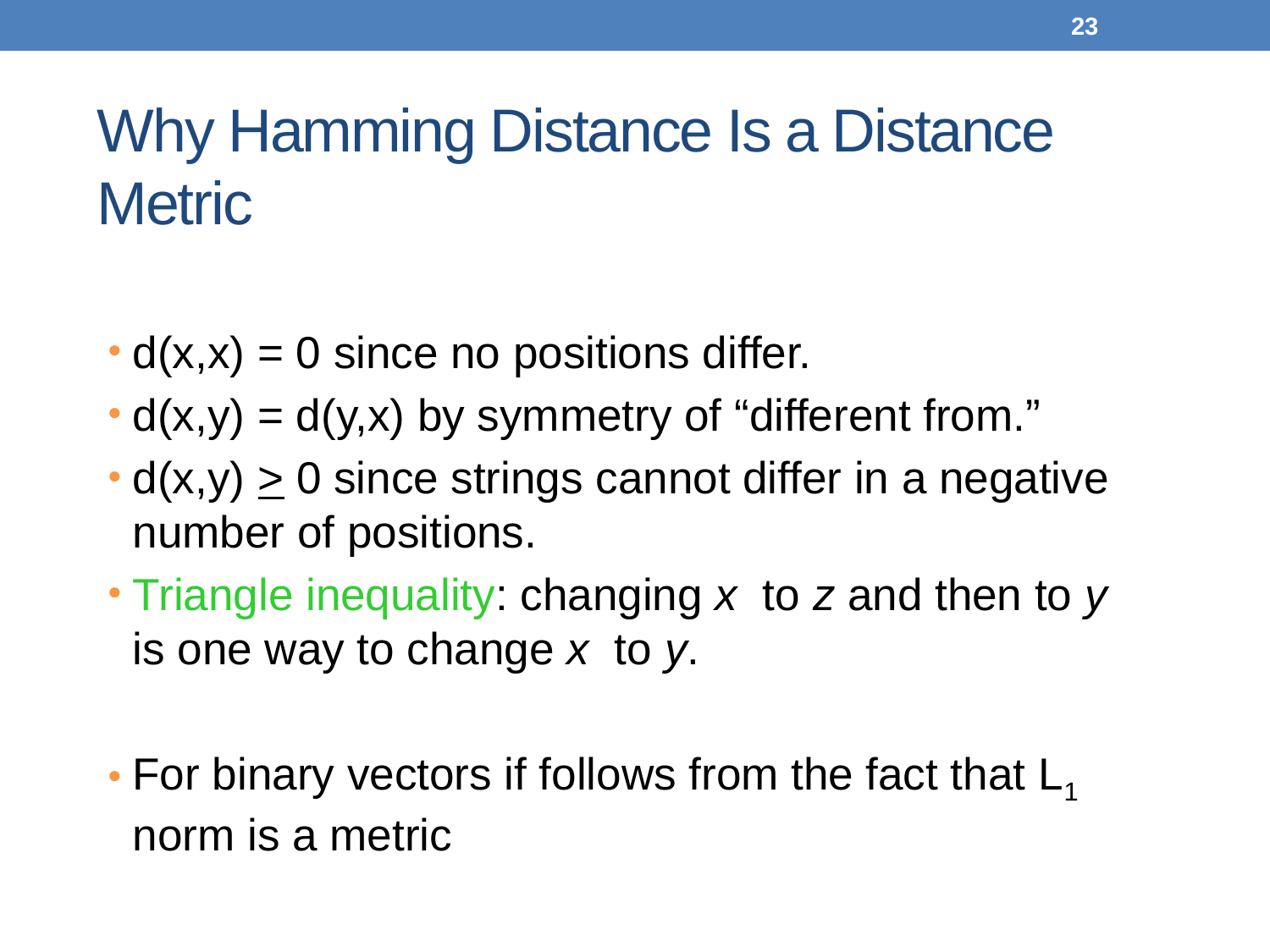

23
# Why Hamming Distance Is a Distance Metric
d(x,x) = 0 since no positions differ.
d(x,y) = d(y,x) by symmetry of “different from.”
d(x,y) > 0 since strings cannot differ in a negative number of positions.
Triangle inequality: changing x  to z and then to y  is one way to change x  to y.

For binary vectors if follows from the fact that L1 norm is a metric